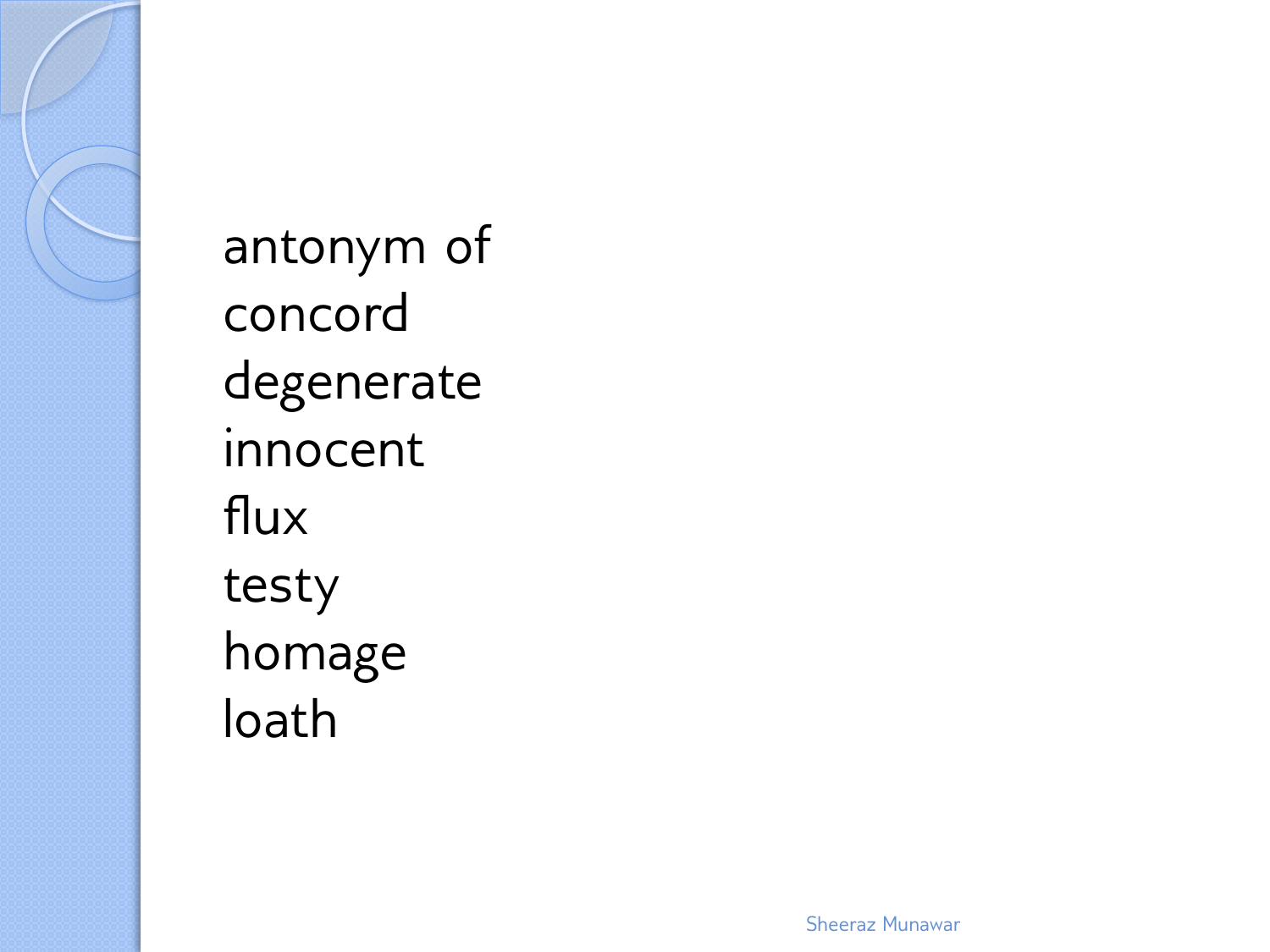

#
antonym of
concord
degenerate
innocent
flux
testy
homage
loath
Sheeraz Munawar